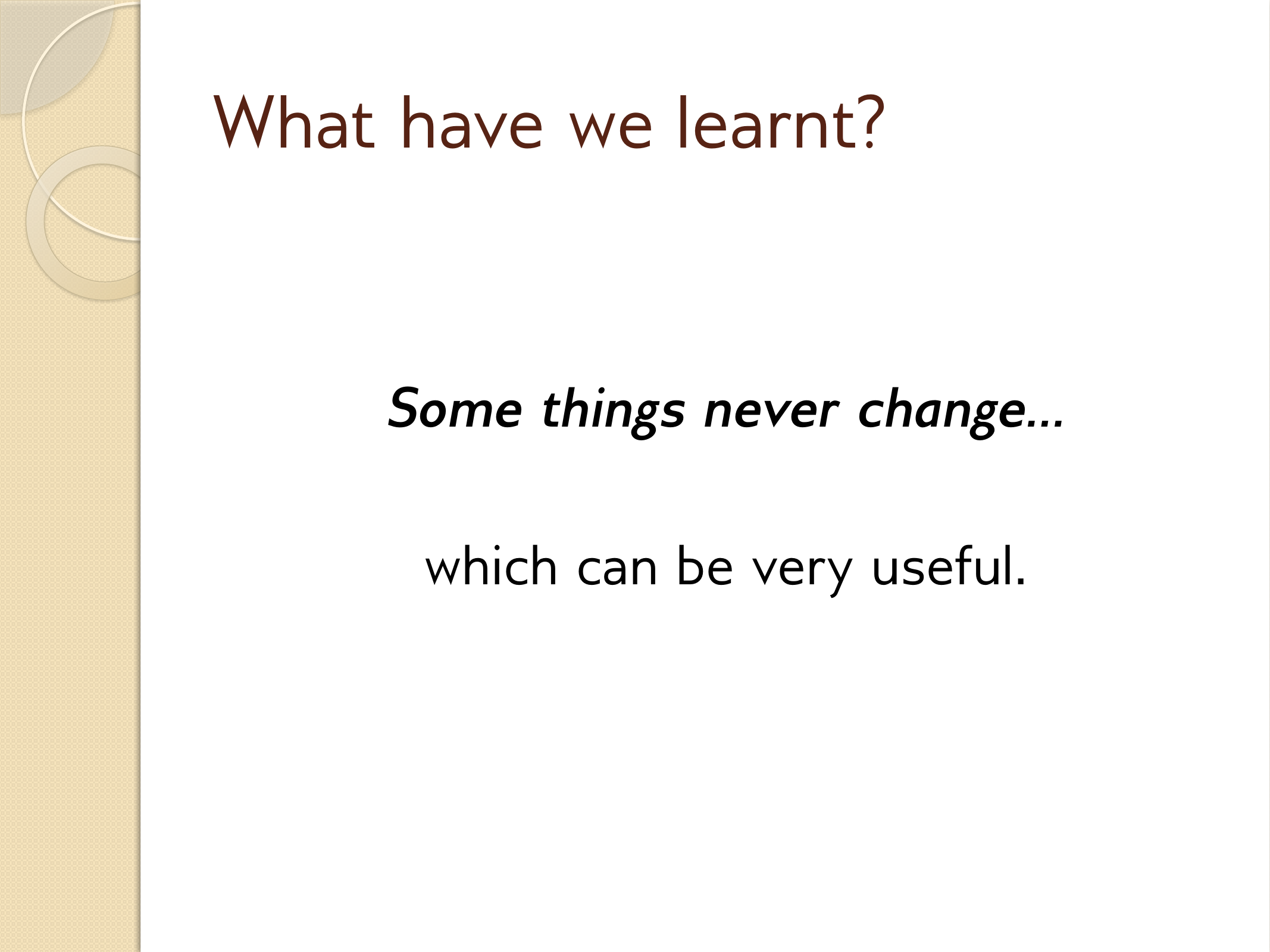

# What have we learnt?
Some things never change…

which can be very useful.